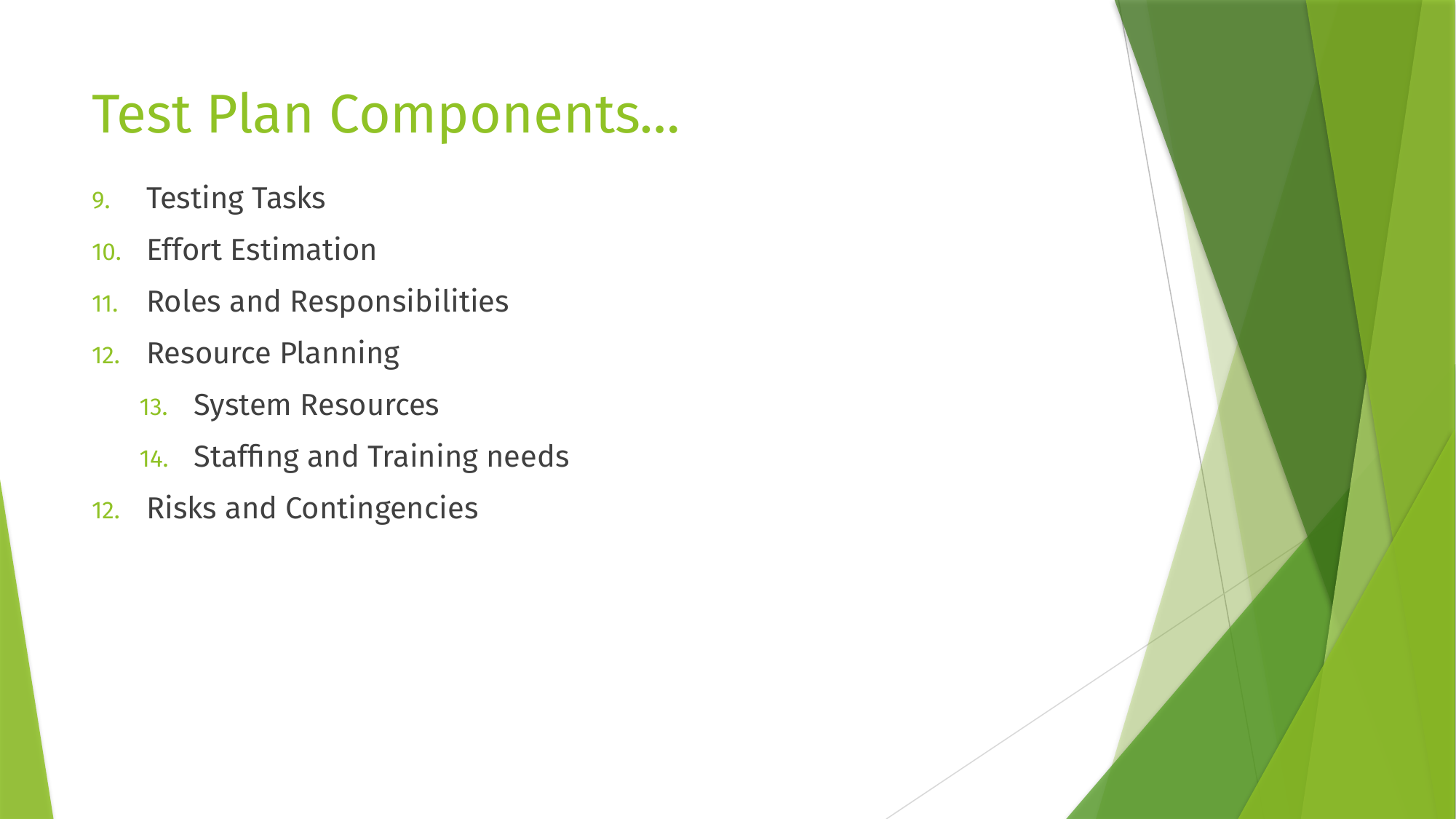

# Test Plan Components…
Testing Tasks
Effort Estimation
Roles and Responsibilities
Resource Planning
System Resources
Staffing and Training needs
Risks and Contingencies